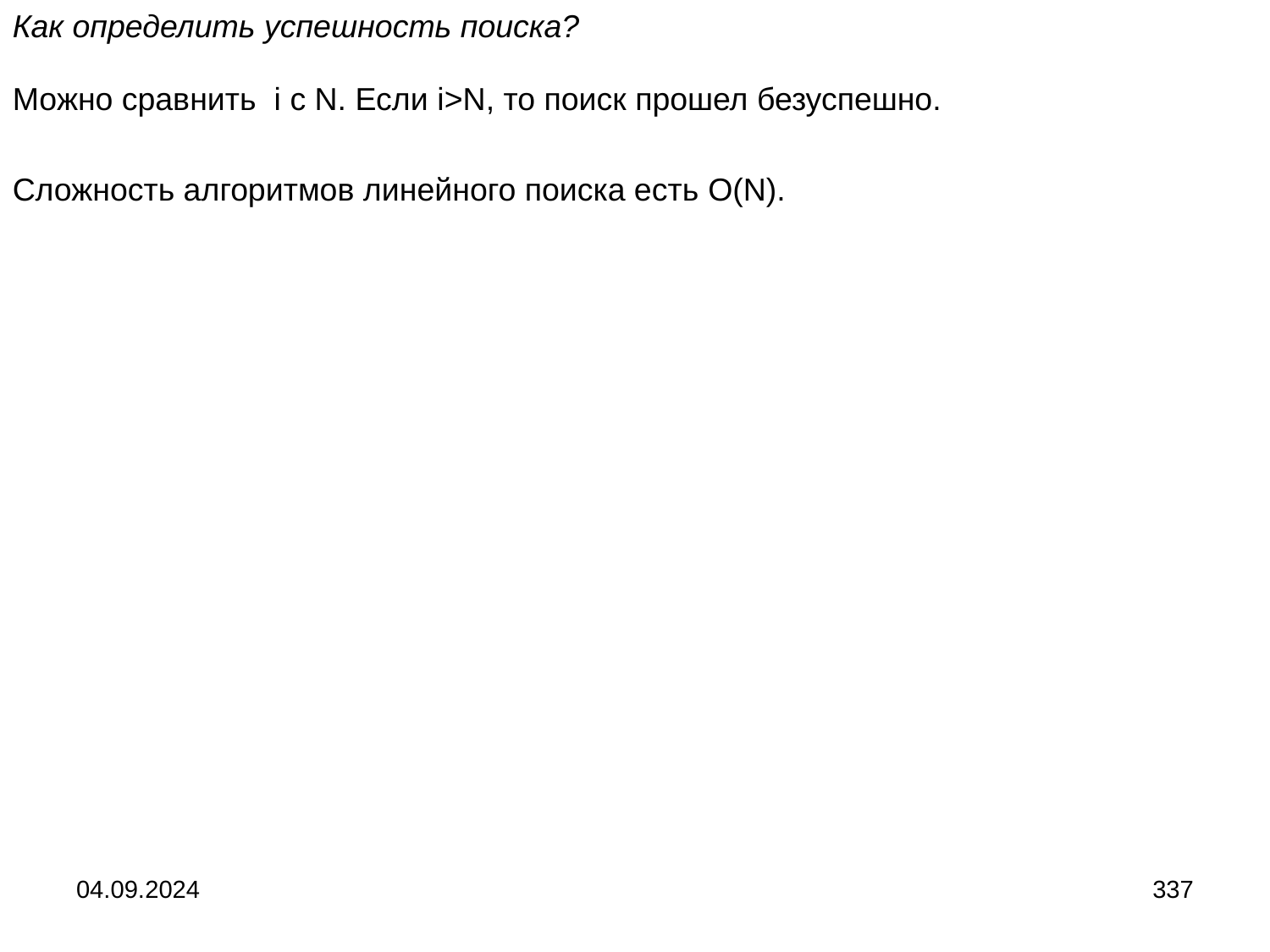

Как определить успешность поиска?

Можно сравнить  i с N. Если i>N, то поиск прошел безуспешно.
Сложность алгоритмов линейного поиска есть O(N).
04.09.2024
337